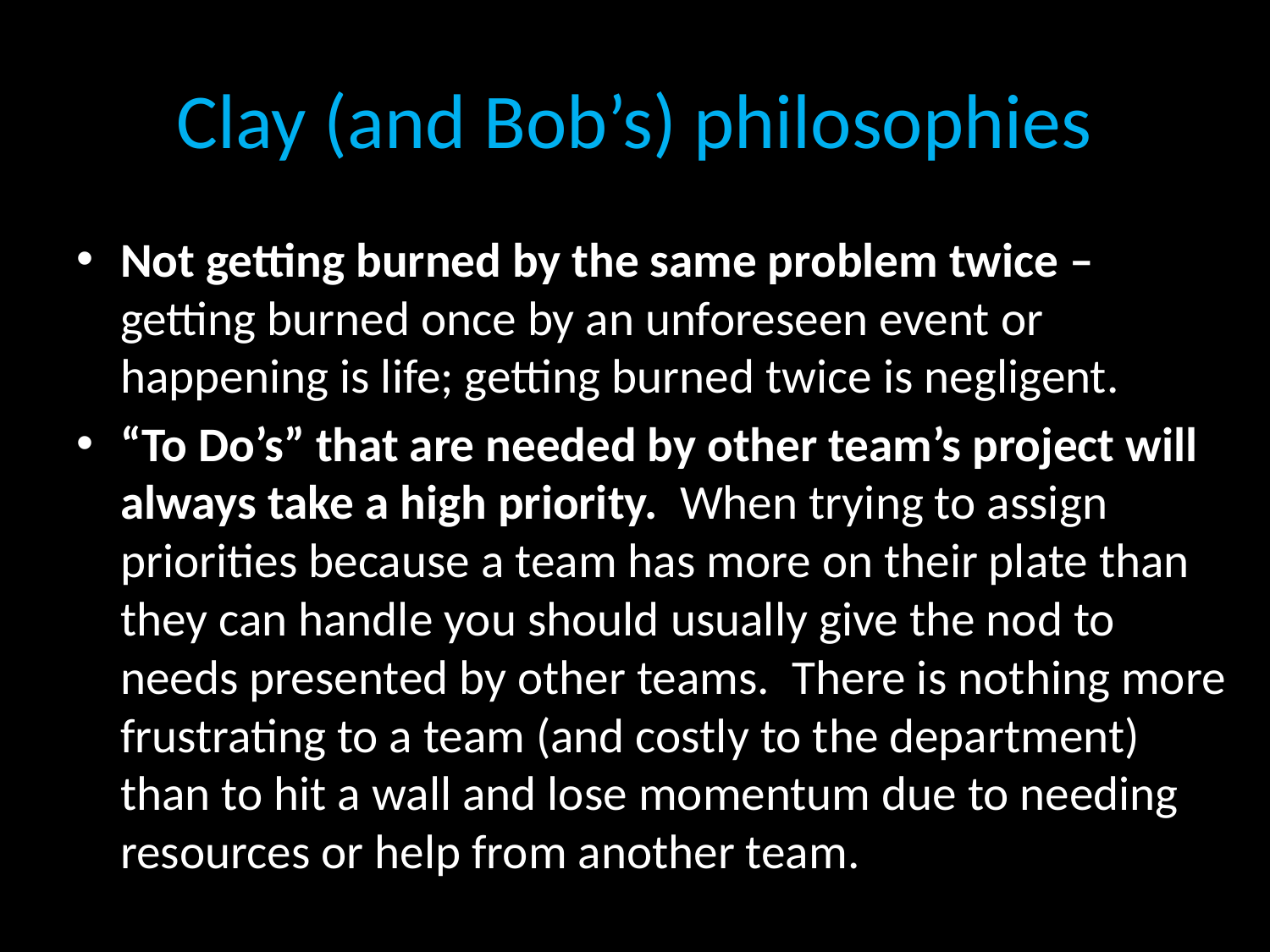

# Clay (and Bob’s) philosophies
Not getting burned by the same problem twice – getting burned once by an unforeseen event or happening is life; getting burned twice is negligent.
“To Do’s” that are needed by other team’s project will always take a high priority.  When trying to assign priorities because a team has more on their plate than they can handle you should usually give the nod to needs presented by other teams.  There is nothing more frustrating to a team (and costly to the department) than to hit a wall and lose momentum due to needing resources or help from another team.